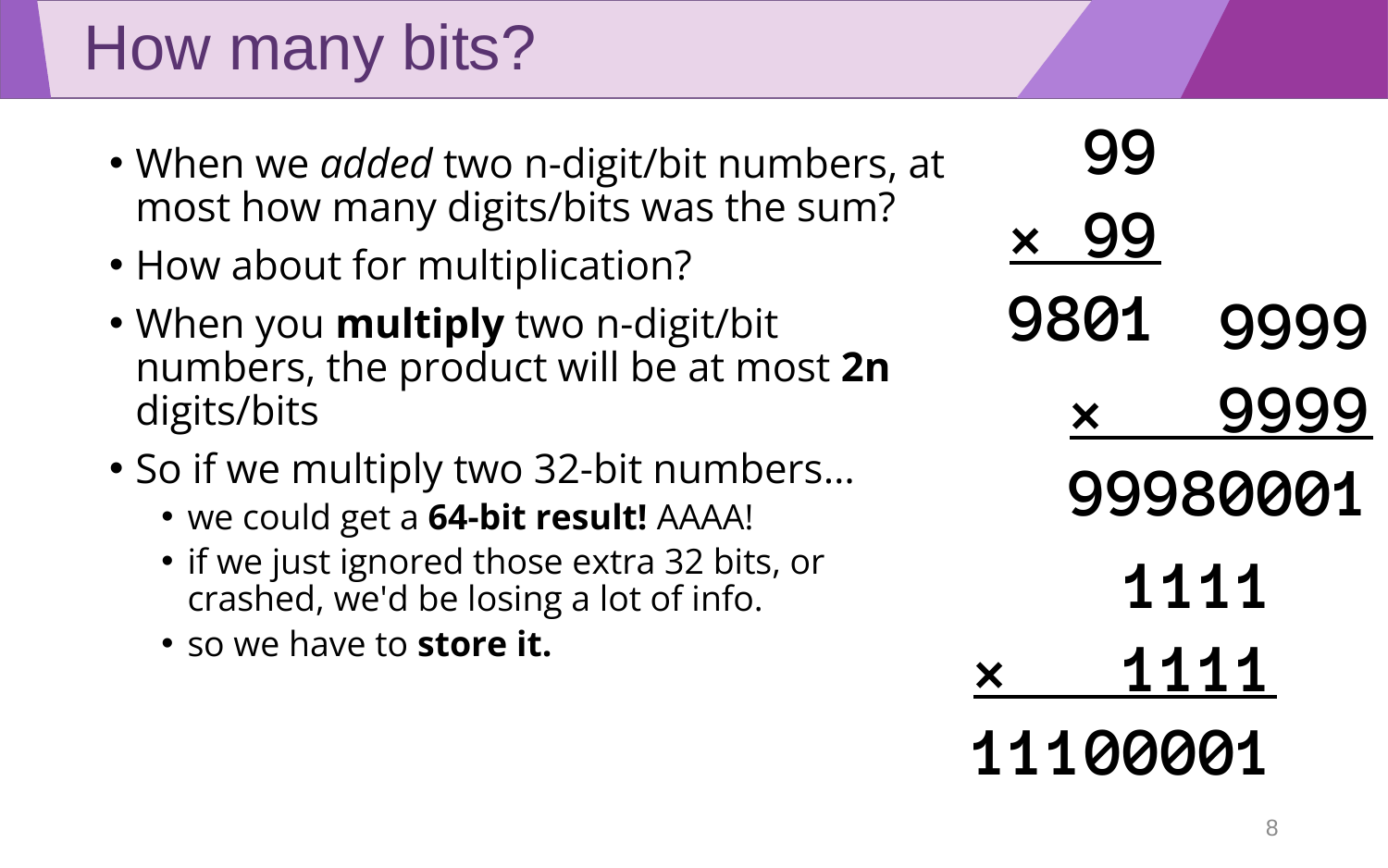

# How many bits?
  99
× 99
9801
When we added two n-digit/bit numbers, at most how many digits/bits was the sum?
How about for multiplication?
When you multiply two n-digit/bit numbers, the product will be at most 2n digits/bits
So if we multiply two 32-bit numbers…
we could get a 64-bit result! AAAA!
if we just ignored those extra 32 bits, or crashed, we'd be losing a lot of info.
so we have to store it.
    9999
×   9999
99980001
    1111
×   1111
11100001
8